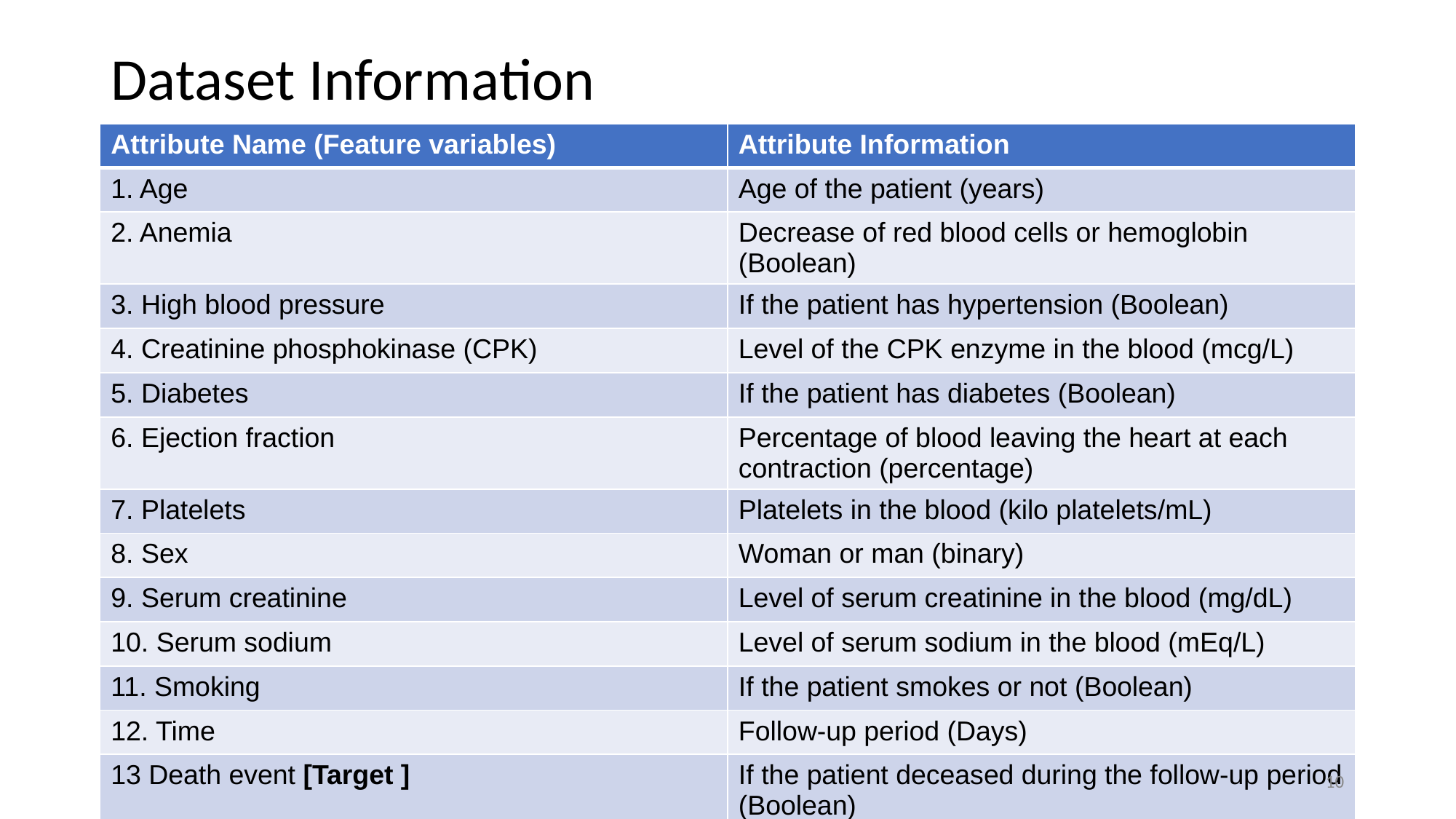

# Dataset Information
| Attribute Name (Feature variables) | Attribute Information |
| --- | --- |
| 1. Age | Age of the patient (years) |
| 2. Anemia | Decrease of red blood cells or hemoglobin (Boolean) |
| 3. High blood pressure | If the patient has hypertension (Boolean) |
| 4. Creatinine phosphokinase (CPK) | Level of the CPK enzyme in the blood (mcg/L) |
| 5. Diabetes | If the patient has diabetes (Boolean) |
| 6. Ejection fraction | Percentage of blood leaving the heart at each contraction (percentage) |
| 7. Platelets | Platelets in the blood (kilo platelets/mL) |
| 8. Sex | Woman or man (binary) |
| 9. Serum creatinine | Level of serum creatinine in the blood (mg/dL) |
| 10. Serum sodium | Level of serum sodium in the blood (mEq/L) |
| 11. Smoking | If the patient smokes or not (Boolean) |
| 12. Time | Follow-up period (Days) |
| 13 Death event [Target ] | If the patient deceased during the follow-up period (Boolean) |
10